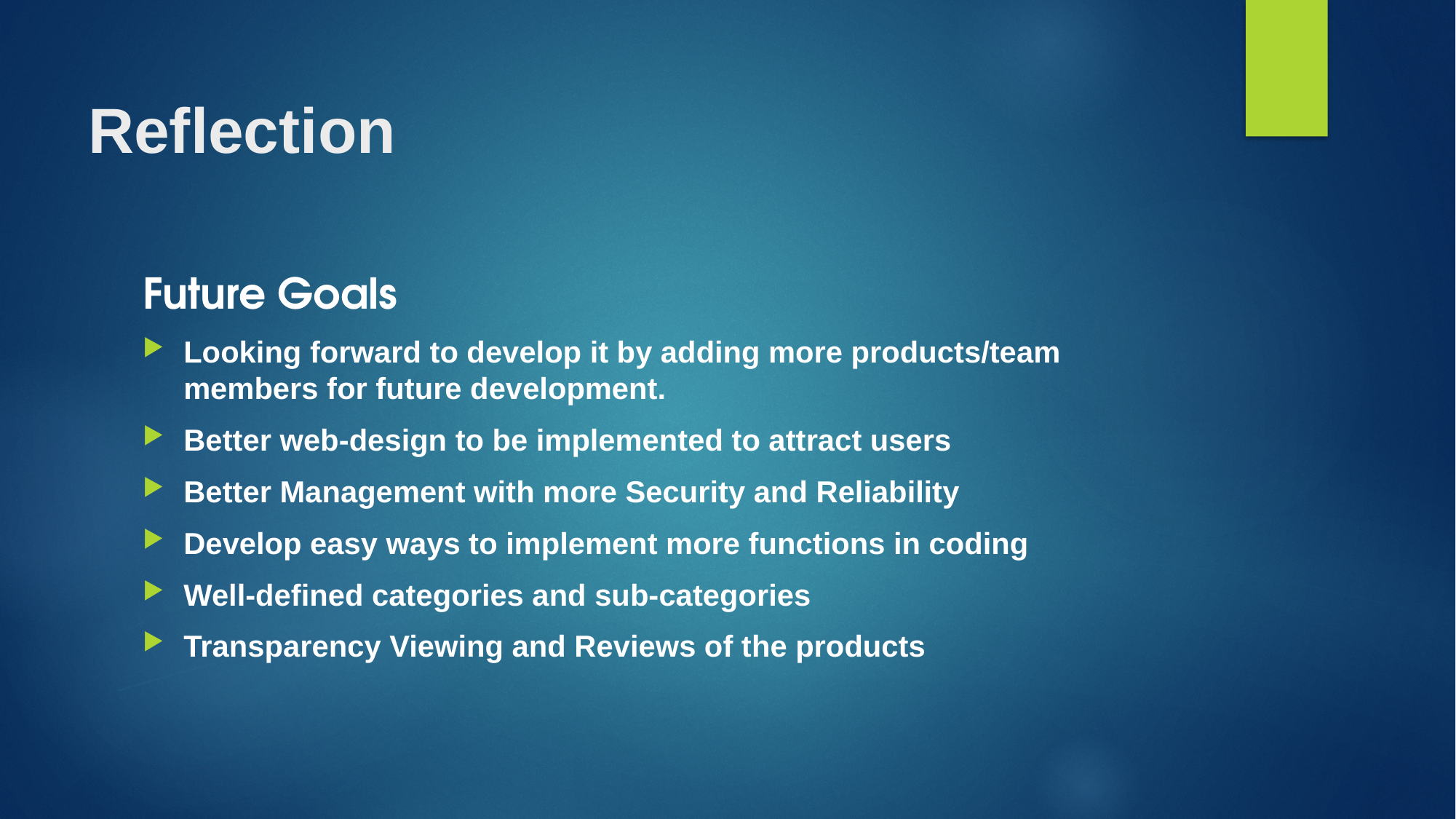

# Reflection
Future Goals
Looking forward to develop it by adding more products/team members for future development.
Better web-design to be implemented to attract users
Better Management with more Security and Reliability
Develop easy ways to implement more functions in coding
Well-defined categories and sub-categories
Transparency Viewing and Reviews of the products